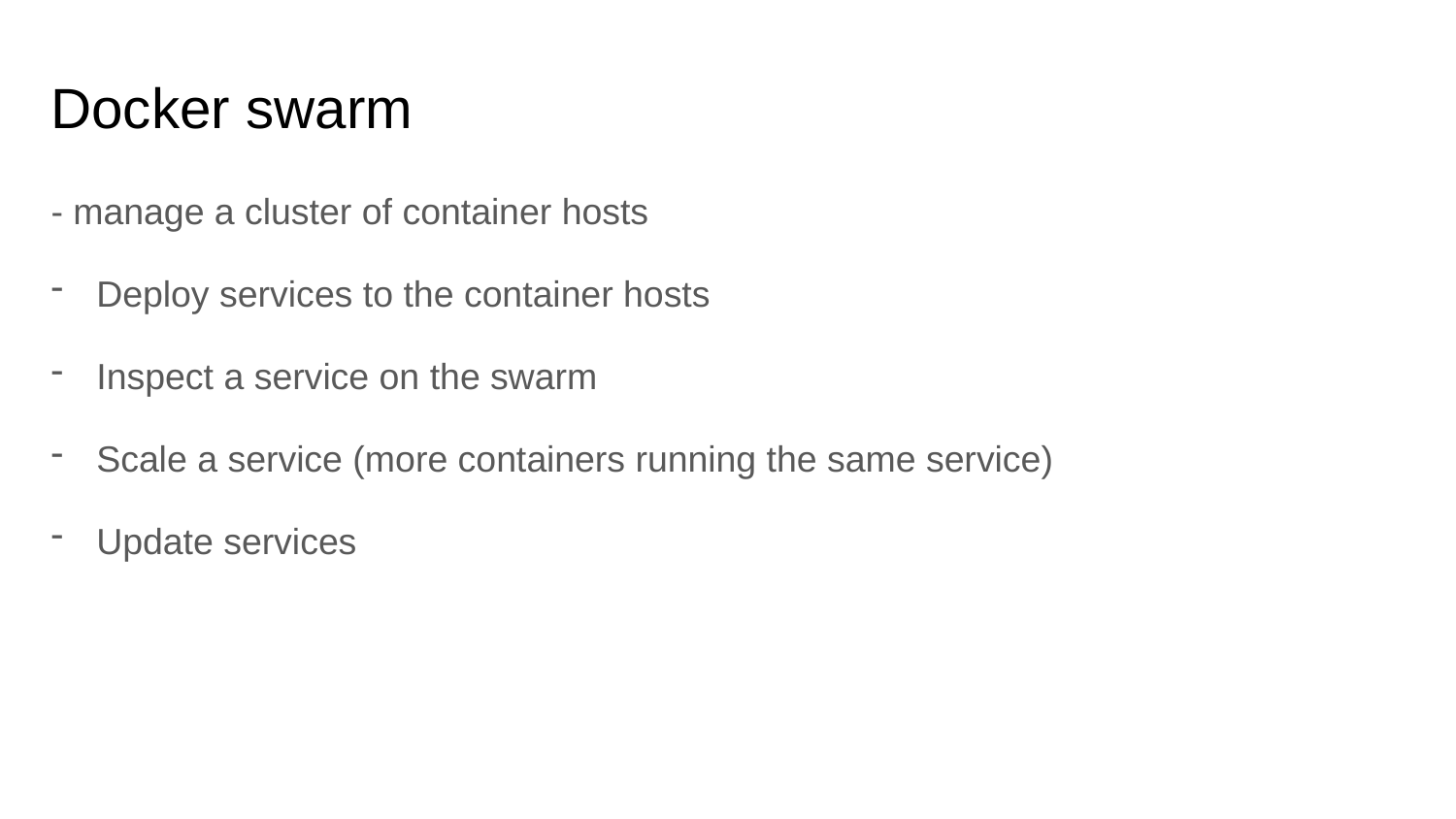

# Docker swarm
- manage a cluster of container hosts
Deploy services to the container hosts
Inspect a service on the swarm
Scale a service (more containers running the same service)
Update services